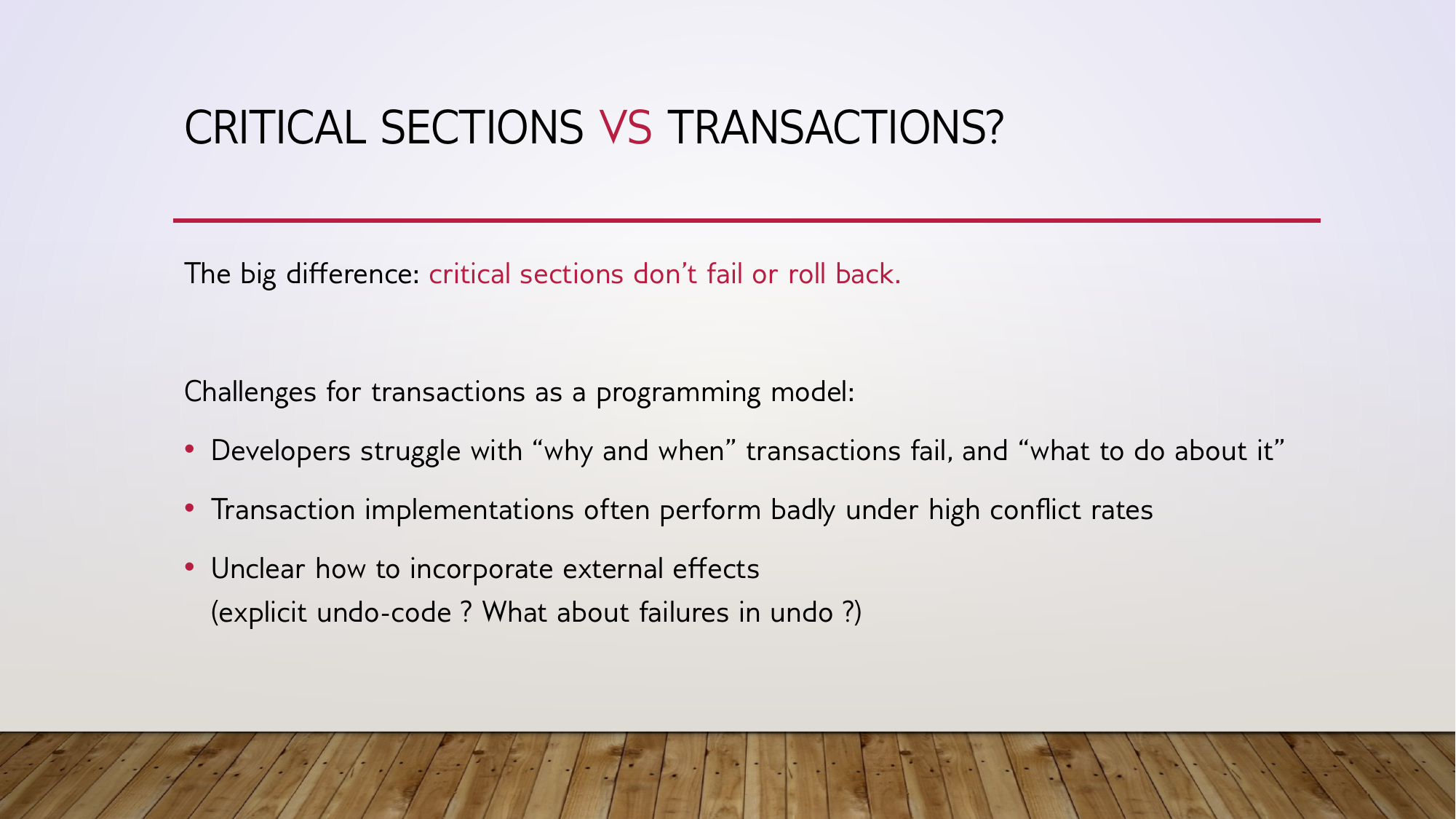

# Critical sections vs Transactions?
The big difference: critical sections don’t fail or roll back.

Challenges for transactions as a programming model:
Developers struggle with “why and when” transactions fail, and “what to do about it”
Transaction implementations often perform badly under high conflict rates
Unclear how to incorporate external effects
(explicit undo-code ? What about failures in undo ?)